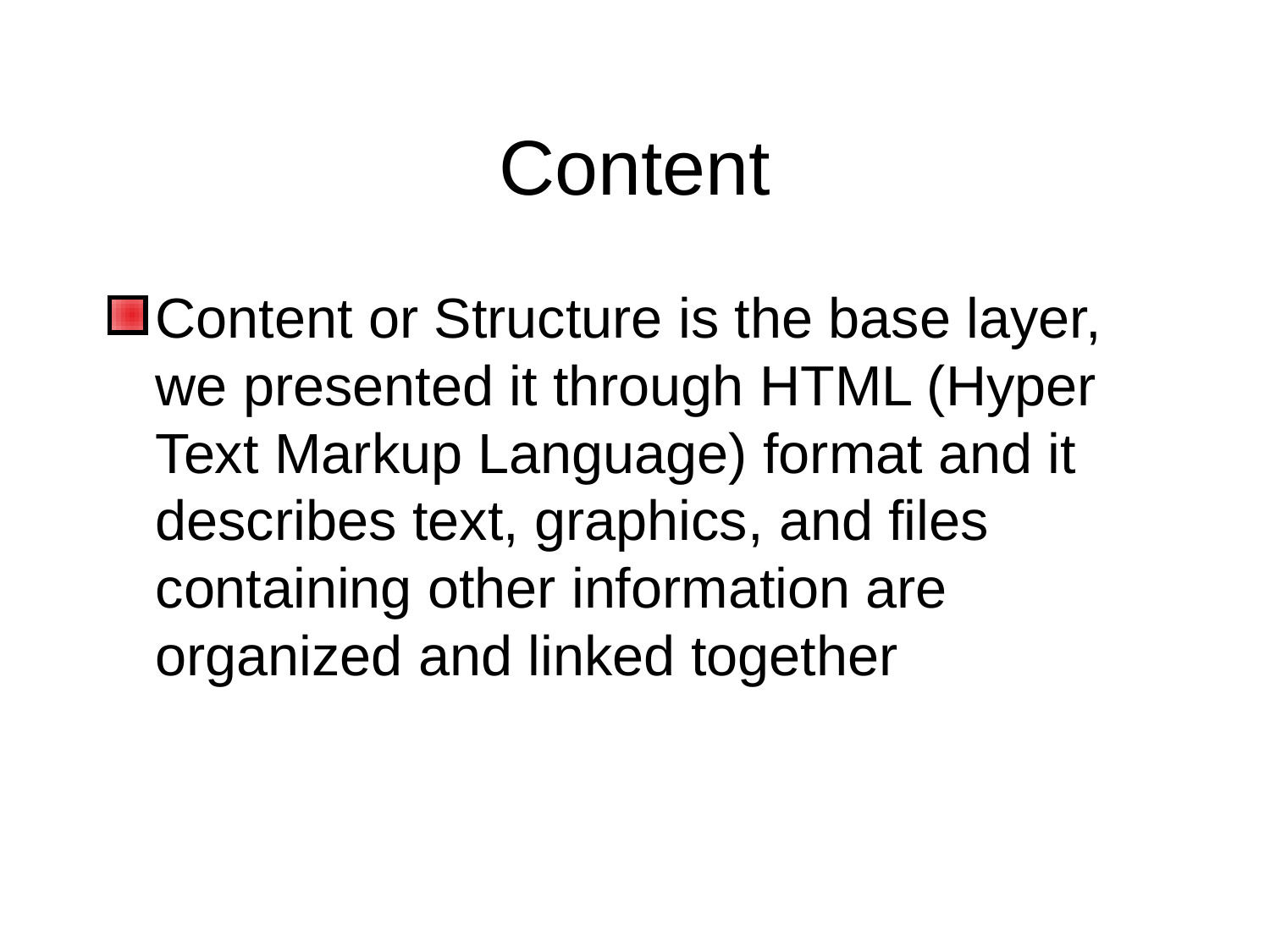

Content
Content or Structure is the base layer, we presented it through HTML (Hyper Text Markup Language) format and it describes text, graphics, and files containing other information are organized and linked together